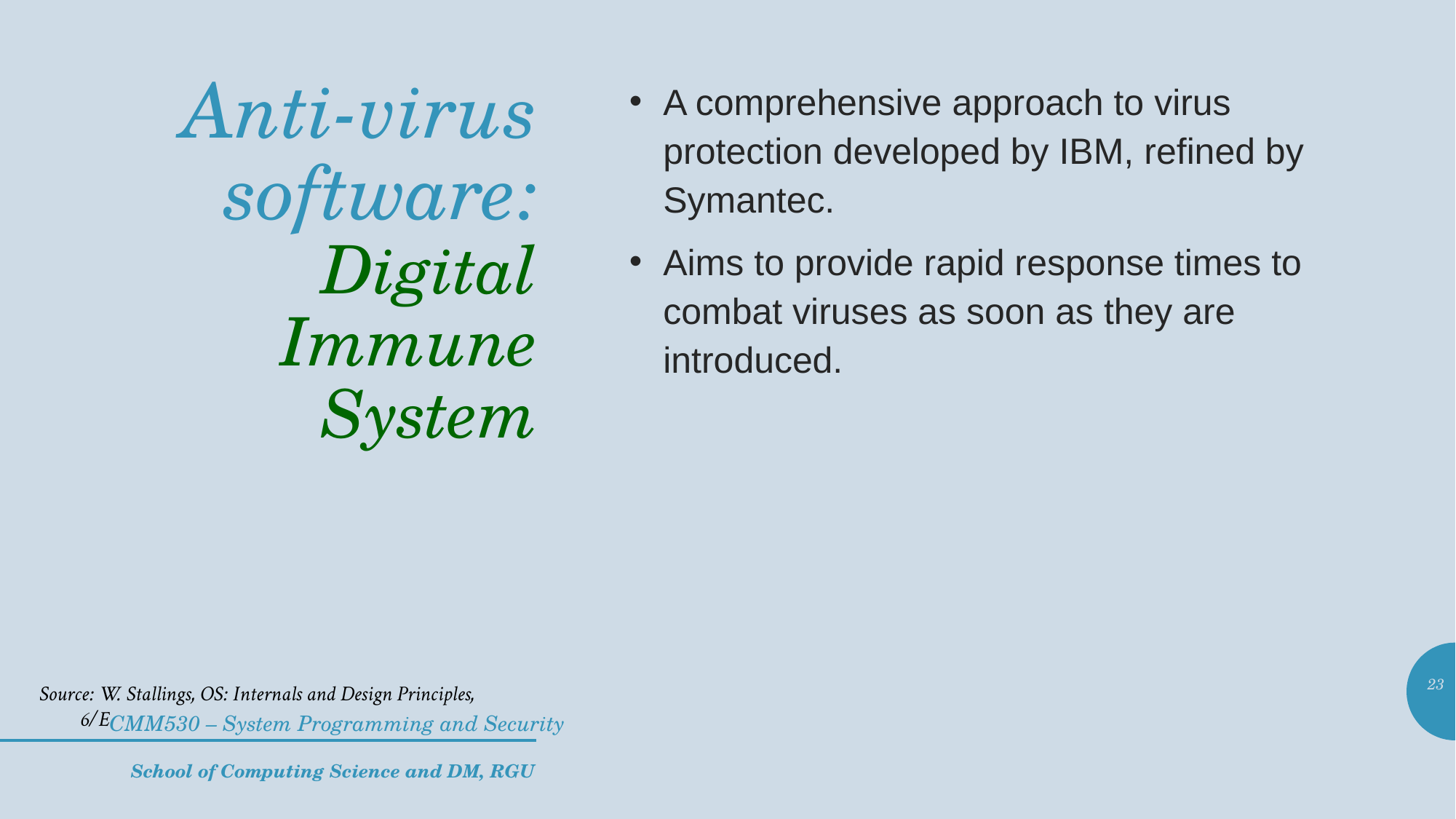

# Anti-virus software: Digital Immune System
A comprehensive approach to virus protection developed by IBM, refined by Symantec.
Aims to provide rapid response times to combat viruses as soon as they are introduced.
23
Source: W. Stallings, OS: Internals and Design Principles, 6/E